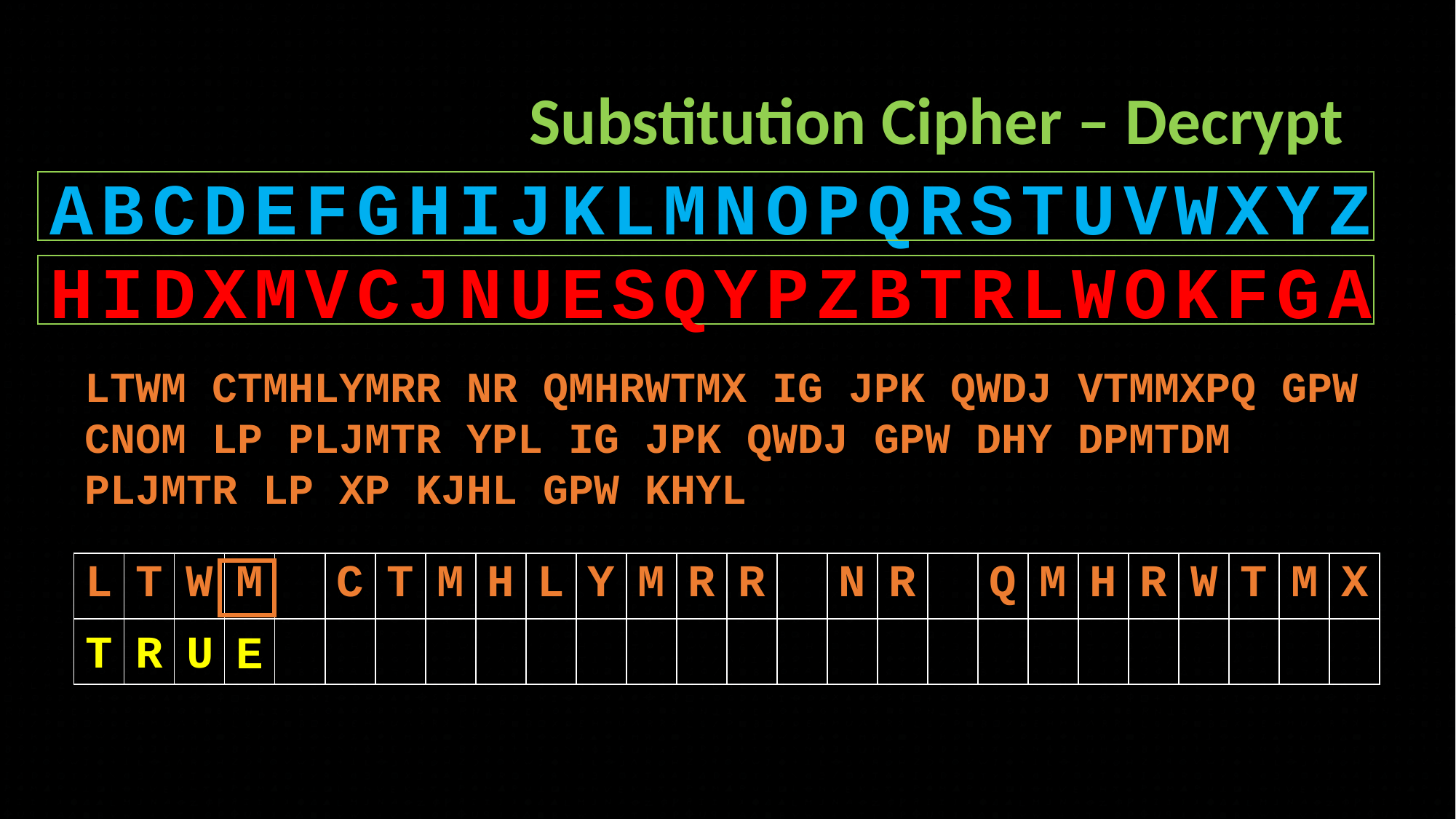

# Substitution Cipher – Decrypt
ABCDEFGHIJKLMNOPQRSTUVWXYZ

HIDXMVCJNUESQYPZBTRLWOKFGA

LTWM CTMHLYMRR NR QMHRWTMX IG JPK QWDJ VTMMXPQ GPW CNOM LP PLJMTR YPL IG JPK QWDJ GPW DHY DPMTDM PLJMTR LP XP KJHL GPW KHYL
| L | T | W | M |  | C | T | M | H | L | Y | M | R | R |  | N | R |  | Q | M | H | R | W | T | M | X |
| --- | --- | --- | --- | --- | --- | --- | --- | --- | --- | --- | --- | --- | --- | --- | --- | --- | --- | --- | --- | --- | --- | --- | --- | --- | --- |
|  |  |  |  |  |  |  |  |  |  |  |  |  |  |  |  |  |  |  |  |  |  |  |  |  |  |

T
R
U

E